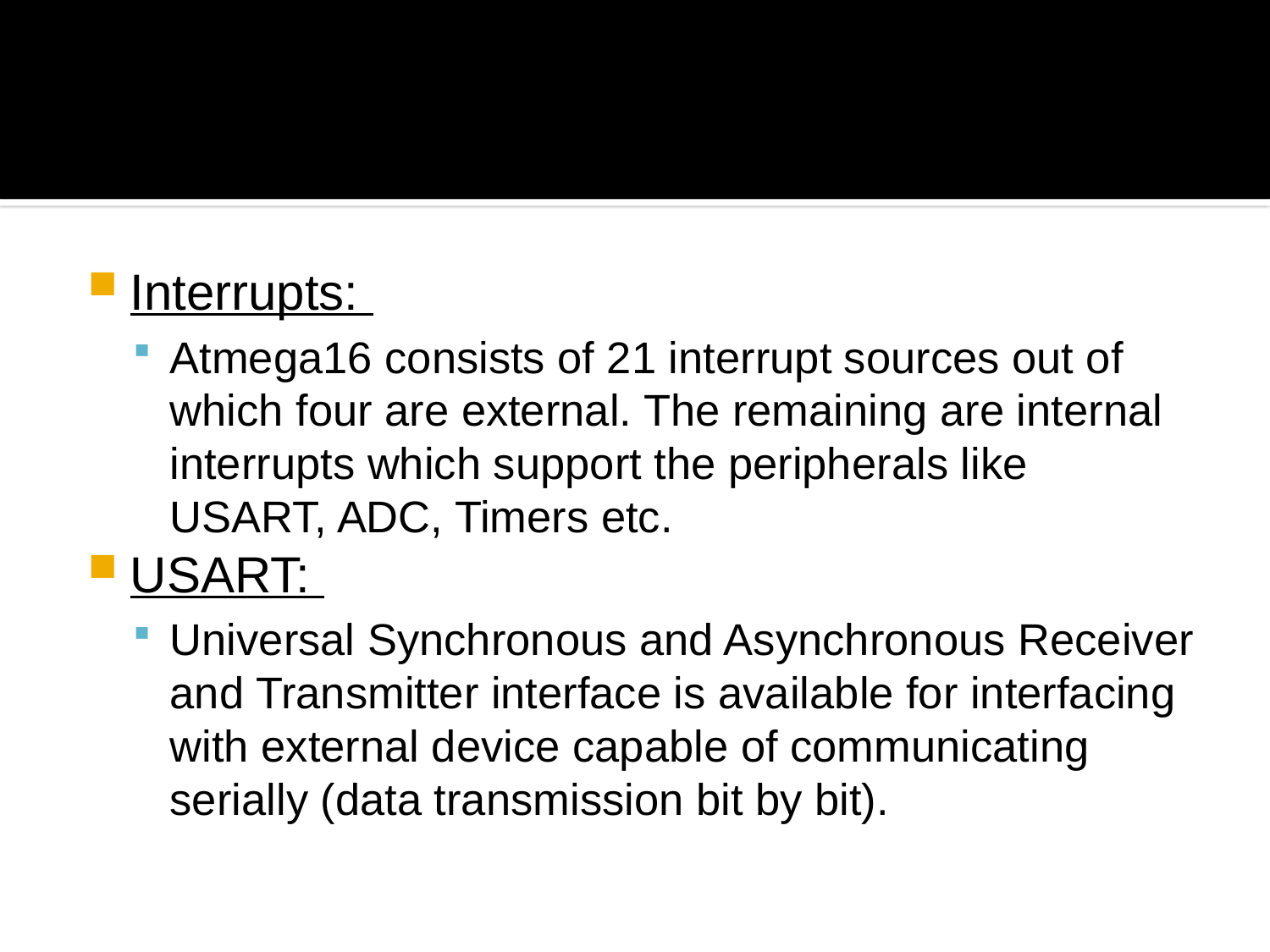

#
Interrupts:
Atmega16 consists of 21 interrupt sources out of which four are external. The remaining are internal interrupts which support the peripherals like USART, ADC, Timers etc.
USART:
Universal Synchronous and Asynchronous Receiver and Transmitter interface is available for interfacing with external device capable of communicating serially (data transmission bit by bit).